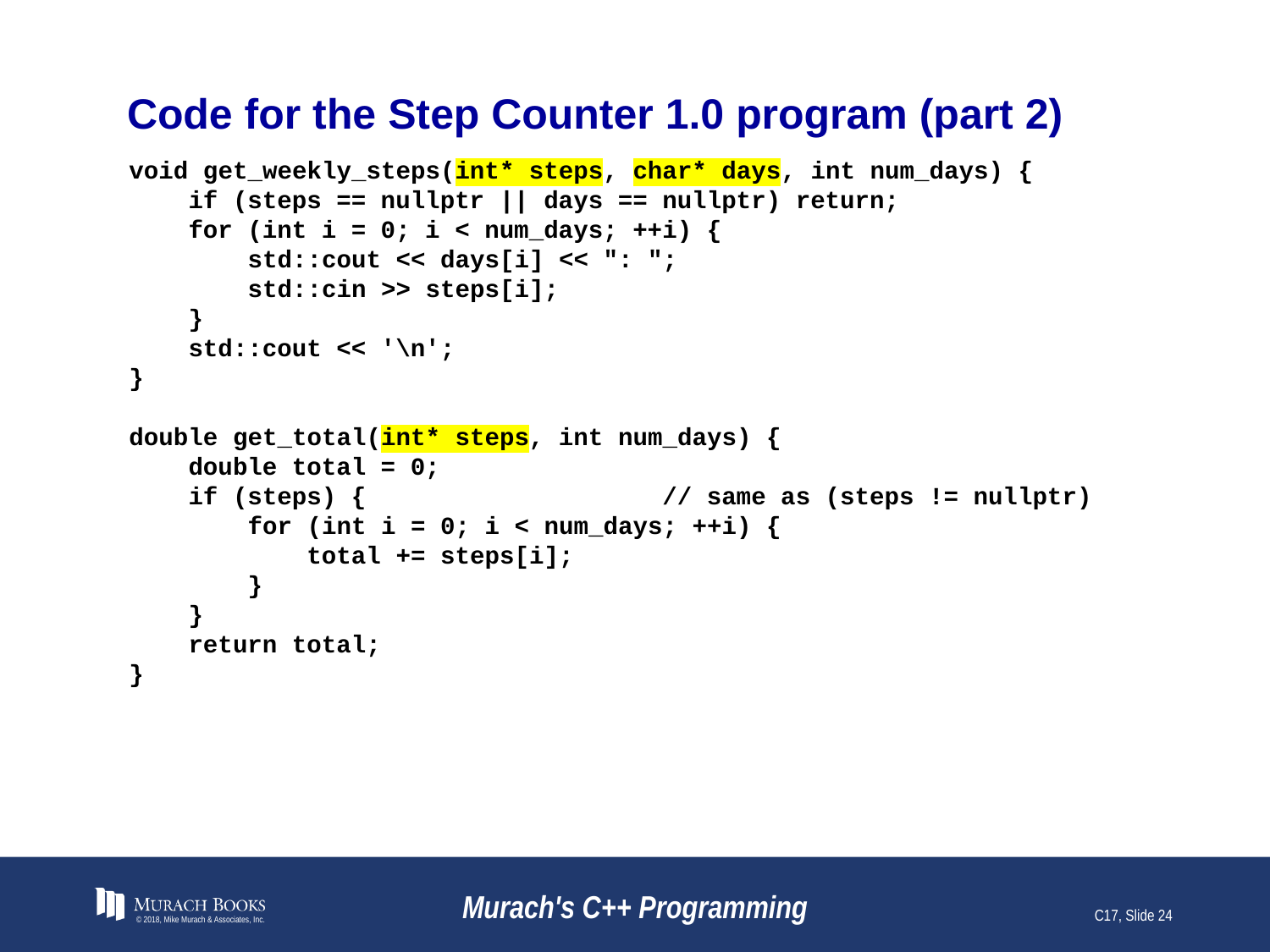

# Code for the Step Counter 1.0 program (part 2)
void get_weekly_steps(int* steps, char* days, int num_days) {
    if (steps == nullptr || days == nullptr) return;
    for (int i = 0; i < num_days; ++i) {
        std::cout << days[i] << ": ";
        std::cin >> steps[i];
    }
    std::cout << '\n';
}

double get_total(int* steps, int num_days) {
    double total = 0;
    if (steps) {                    // same as (steps != nullptr)
        for (int i = 0; i < num_days; ++i) {
            total += steps[i];
        }
    }
    return total;
}

© 2018, Mike Murach & Associates, Inc.
Murach's C++ Programming

C17, Slide 24